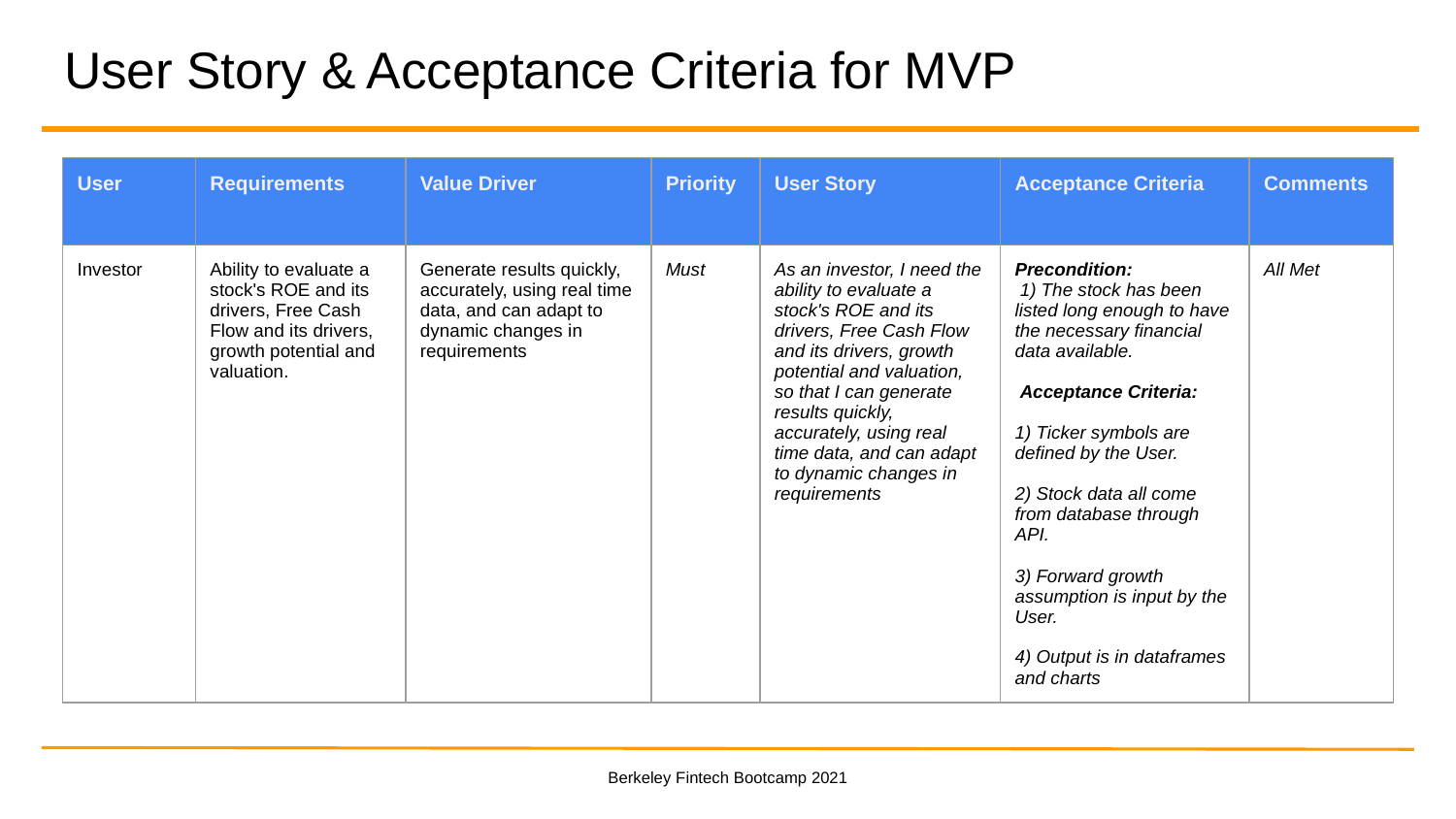

# User Story & Acceptance Criteria for MVP
| User | Requirements | Value Driver | Priority | User Story | Acceptance Criteria | Comments |
| --- | --- | --- | --- | --- | --- | --- |
| Investor | Ability to evaluate a stock's ROE and its drivers, Free Cash Flow and its drivers, growth potential and valuation. | Generate results quickly, accurately, using real time data, and can adapt to dynamic changes in requirements | Must | As an investor, I need the ability to evaluate a stock's ROE and its drivers, Free Cash Flow and its drivers, growth potential and valuation, so that I can generate results quickly, accurately, using real time data, and can adapt to dynamic changes in requirements | Precondition: 1) The stock has been listed long enough to have the necessary financial data available. Acceptance Criteria: 1) Ticker symbols are defined by the User. 2) Stock data all come from database through API. 3) Forward growth assumption is input by the User. 4) Output is in dataframes and charts | All Met |